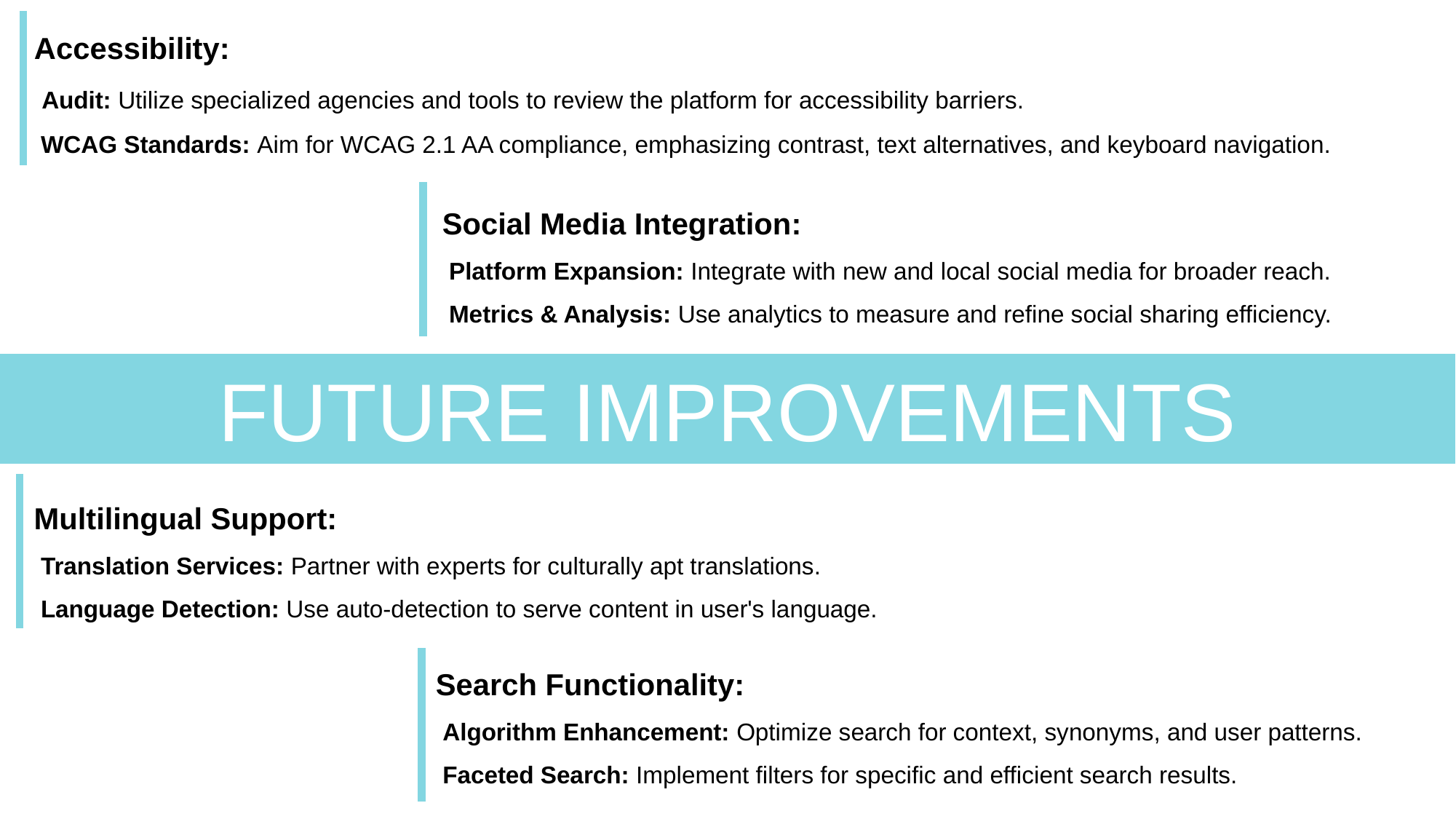

Accessibility:
 Audit: Utilize specialized agencies and tools to review the platform for accessibility barriers.
 WCAG Standards: Aim for WCAG 2.1 AA compliance, emphasizing contrast, text alternatives, and keyboard navigation.

Social Media Integration:
 Platform Expansion: Integrate with new and local social media for broader reach.
 Metrics & Analysis: Use analytics to measure and refine social sharing efficiency.

FUTURE IMPROVEMENTS

Multilingual Support:
 Translation Services: Partner with experts for culturally apt translations.
 Language Detection: Use auto-detection to serve content in user's language.
Search Functionality:
 Algorithm Enhancement: Optimize search for context, synonyms, and user patterns.
 Faceted Search: Implement filters for specific and efficient search results.